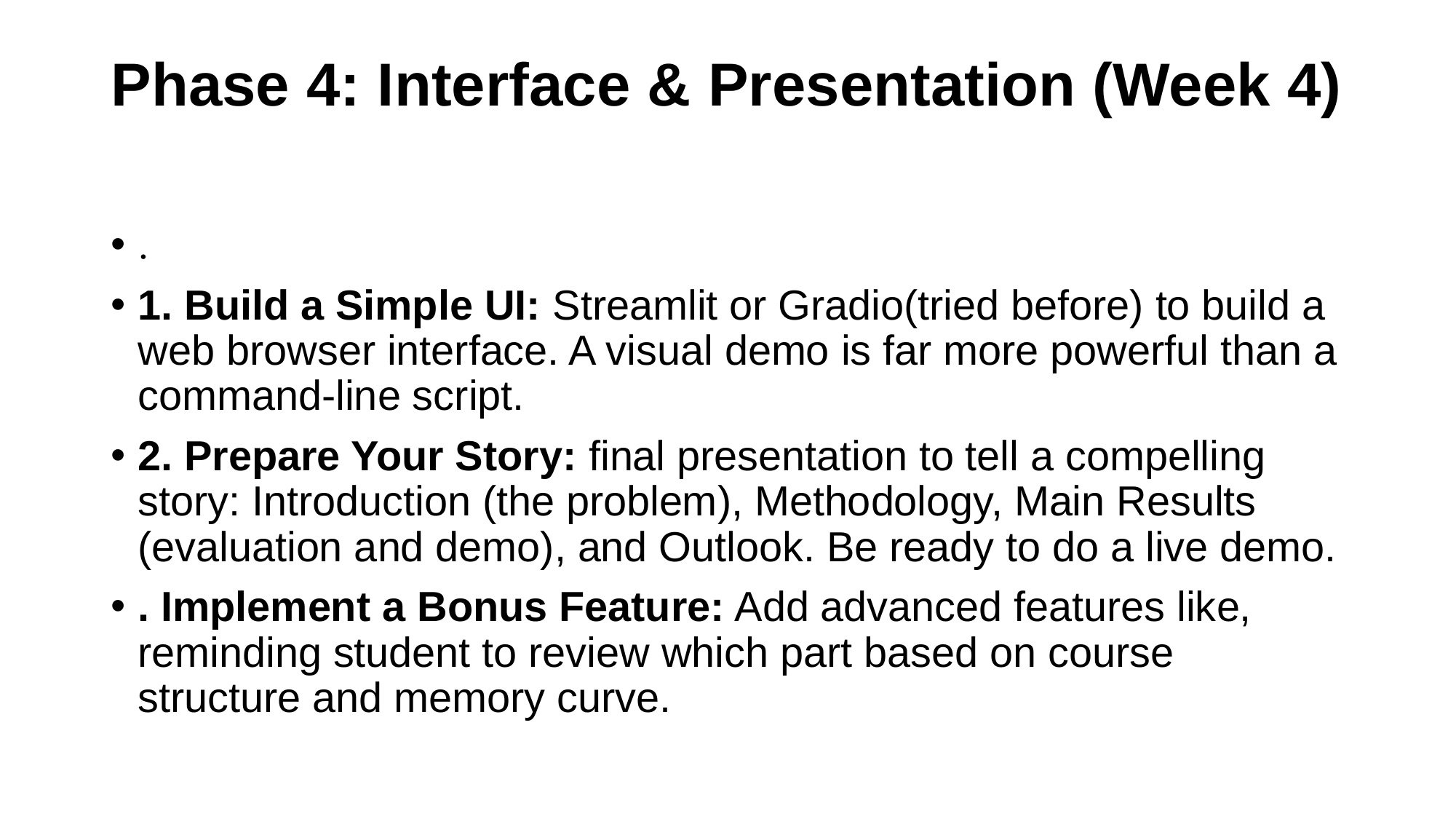

# Phase 4: Interface & Presentation (Week 4)
.
1. Build a Simple UI: Streamlit or Gradio(tried before) to build a web browser interface. A visual demo is far more powerful than a command-line script.
2. Prepare Your Story: final presentation to tell a compelling story: Introduction (the problem), Methodology, Main Results (evaluation and demo), and Outlook. Be ready to do a live demo.
. Implement a Bonus Feature: Add advanced features like, reminding student to review which part based on course structure and memory curve.